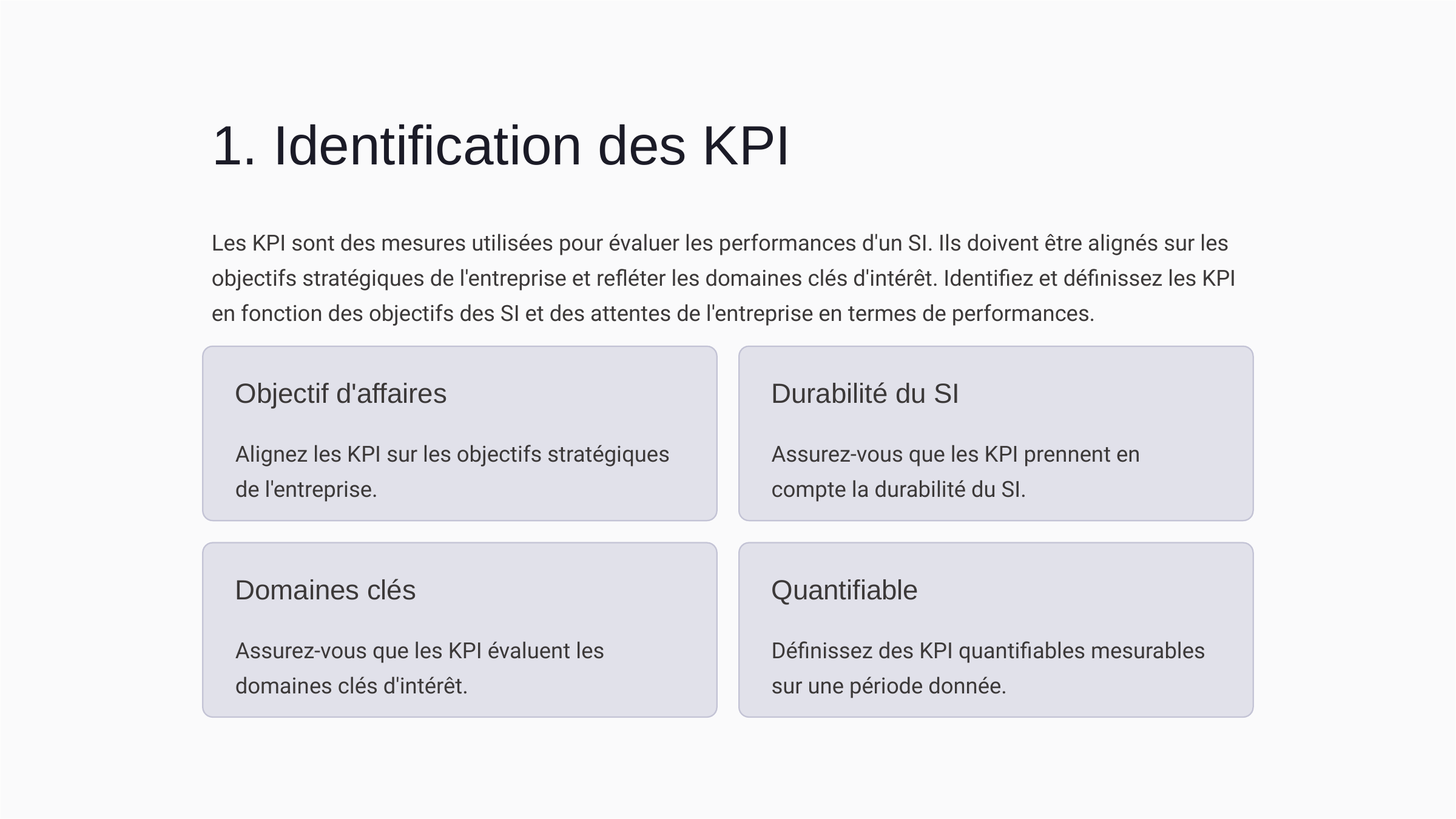

1. Identification des KPI
Les KPI sont des mesures utilisées pour évaluer les performances d'un SI. Ils doivent être alignés sur les objectifs stratégiques de l'entreprise et refléter les domaines clés d'intérêt. Identifiez et définissez les KPI en fonction des objectifs des SI et des attentes de l'entreprise en termes de performances.

Objectif d'affaires
Durabilité du SI
Alignez les KPI sur les objectifs stratégiques de l'entreprise.
Assurez-vous que les KPI prennent en compte la durabilité du SI.

Domaines clés
Quantifiable
Assurez-vous que les KPI évaluent les domaines clés d'intérêt.
Définissez des KPI quantifiables mesurables sur une période donnée.